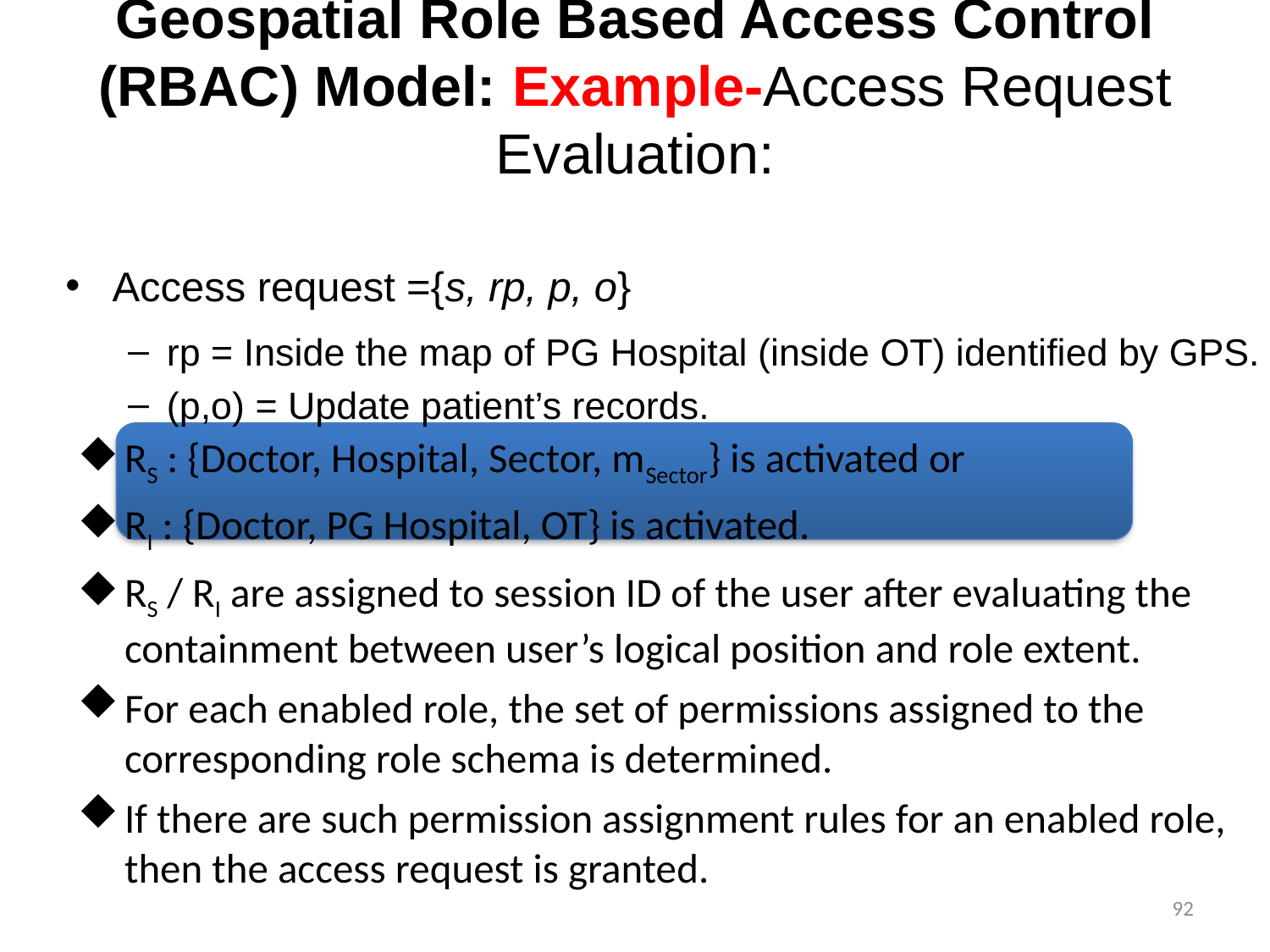

# Geospatial Role Based Access Control (RBAC) Model: Example-Access Request Evaluation:
Access request ={s, rp, p, o}
rp = Inside the map of PG Hospital (inside OT) identified by GPS.
(p,o) = Update patient’s records.
RS : {Doctor, Hospital, Sector, mSector} is activated or
RI : {Doctor, PG Hospital, OT} is activated.
RS / RI are assigned to session ID of the user after evaluating the containment between user’s logical position and role extent.
For each enabled role, the set of permissions assigned to the corresponding role schema is determined.
If there are such permission assignment rules for an enabled role, then the access request is granted.

92